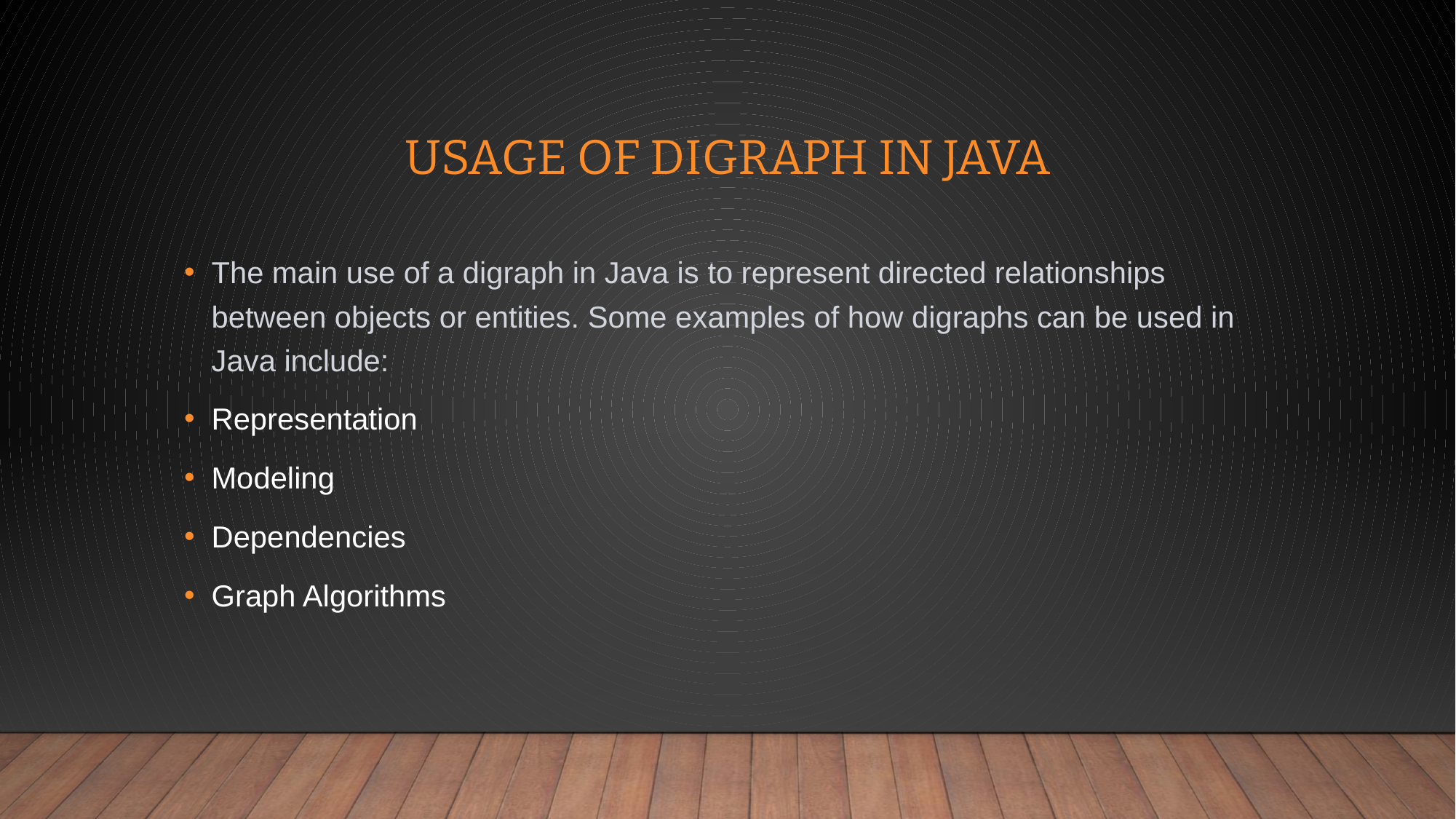

# USage OF DIGRAPH IN JAVA
The main use of a digraph in Java is to represent directed relationships between objects or entities. Some examples of how digraphs can be used in Java include:
Representation
Modeling
Dependencies
Graph Algorithms